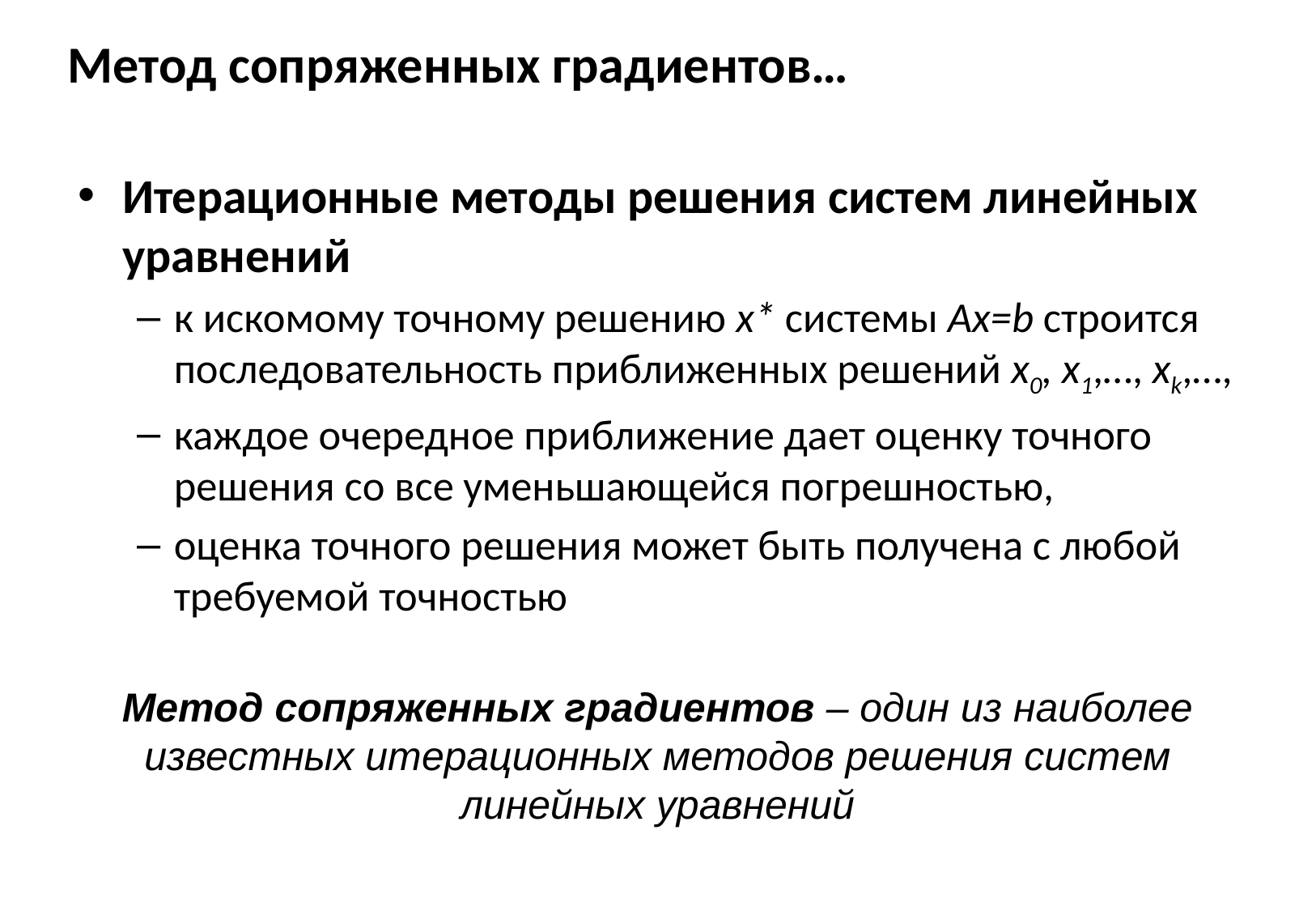

# Метод сопряженных градиентов…
Итерационные методы решения систем линейных уравнений
к искомому точному решению x* системы Ax=b строится последовательность приближенных решений x0, x1,…, xk,…,
каждое очередное приближение дает оценку точного решения со все уменьшающейся погрешностью,
оценка точного решения может быть получена с любой требуемой точностью
Метод сопряженных градиентов – один из наиболее известных итерационных методов решения систем линейных уравнений